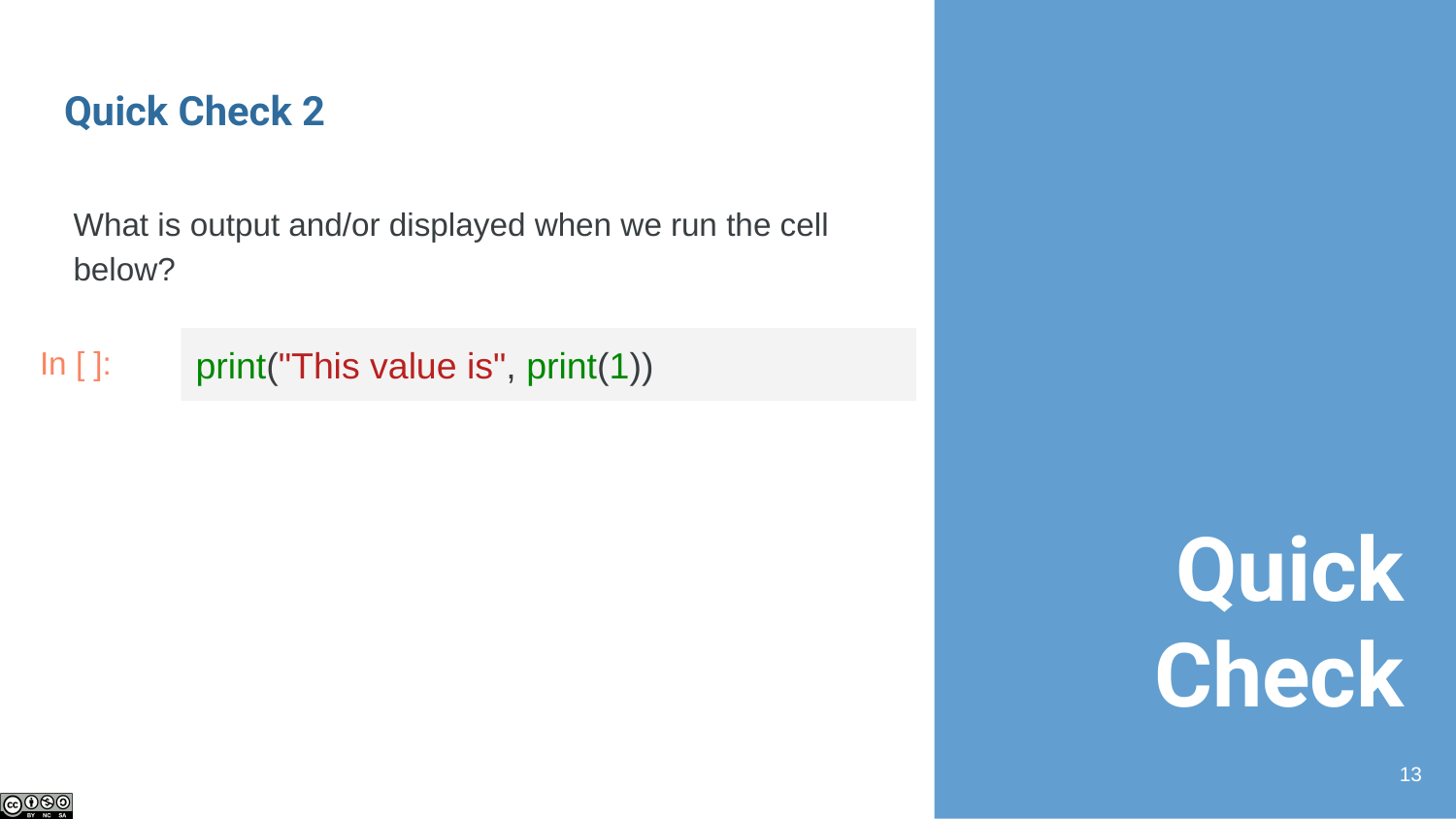

# Quick Check 2

What is output and/or displayed when we run the cell below?
In [ ]:
print("This value is", print(1))
13